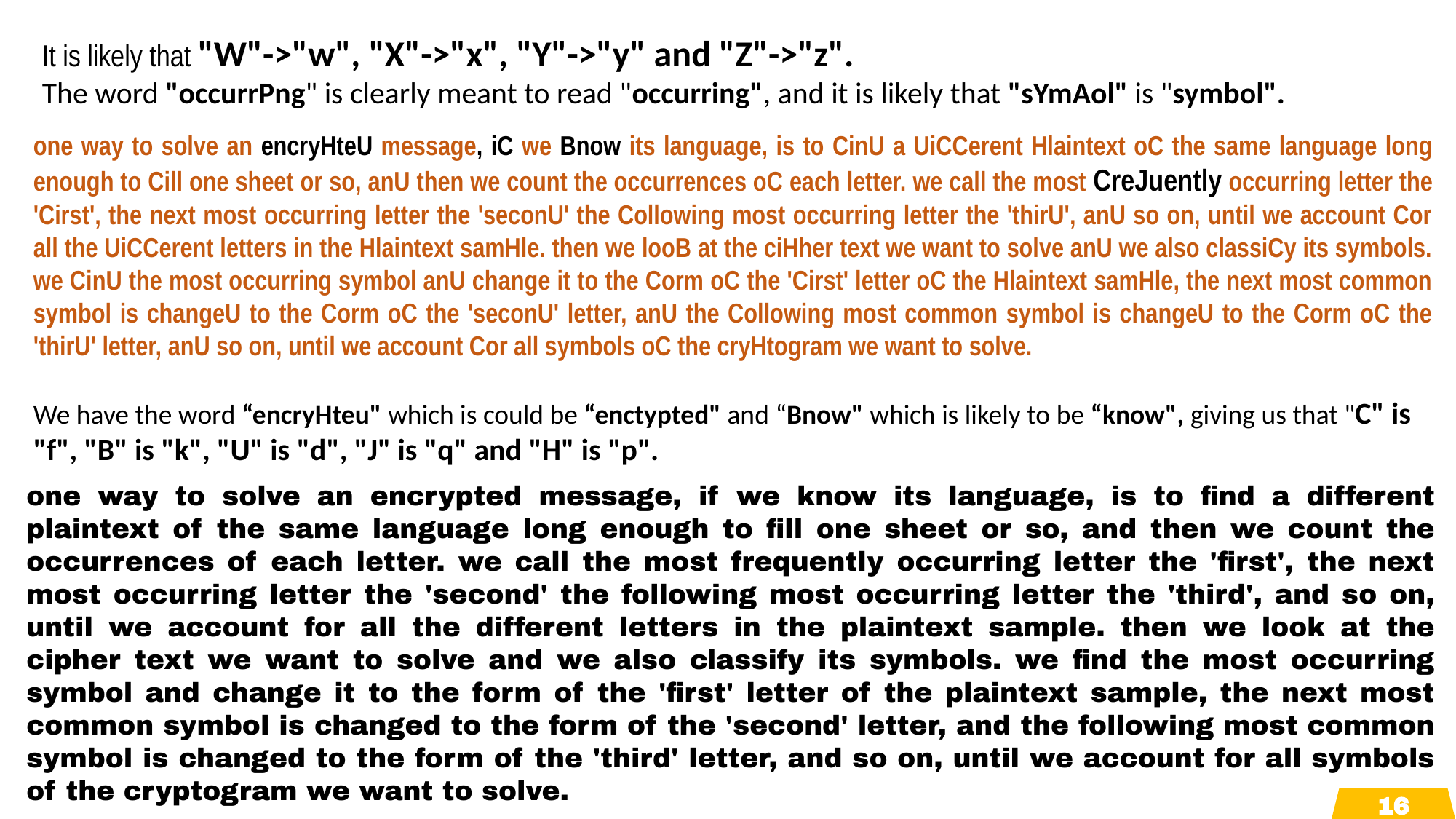

It is likely that "W"->"w", "X"->"x", "Y"->"y" and "Z"->"z".
The word "occurrPng" is clearly meant to read "occurring", and it is likely that "sYmAol" is "symbol".

one way to solve an encryHteU message, iC we Bnow its language, is to CinU a UiCCerent Hlaintext oC the same language long enough to Cill one sheet or so, anU then we count the occurrences oC each letter. we call the most CreJuently occurring letter the 'Cirst', the next most occurring letter the 'seconU' the Collowing most occurring letter the 'thirU', anU so on, until we account Cor all the UiCCerent letters in the Hlaintext samHle. then we looB at the ciHher text we want to solve anU we also classiCy its symbols. we CinU the most occurring symbol anU change it to the Corm oC the 'Cirst' letter oC the Hlaintext samHle, the next most common symbol is changeU to the Corm oC the 'seconU' letter, anU the Collowing most common symbol is changeU to the Corm oC the 'thirU' letter, anU so on, until we account Cor all symbols oC the cryHtogram we want to solve.

We have the word “encryHteu" which is could be “enctypted" and “Bnow" which is likely to be “know", giving us that "C" is "f", "B" is "k", "U" is "d", "J" is "q" and "H" is "p".

one way to solve an encrypted message, if we know its language, is to find a different plaintext of the same language long enough to fill one sheet or so, and then we count the occurrences of each letter. we call the most frequently occurring letter the 'first', the next most occurring letter the 'second' the following most occurring letter the 'third', and so on, until we account for all the different letters in the plaintext sample. then we look at the cipher text we want to solve and we also classify its symbols. we find the most occurring symbol and change it to the form of the 'first' letter of the plaintext sample, the next most common symbol is changed to the form of the 'second' letter, and the following most common symbol is changed to the form of the 'third' letter, and so on, until we account for all symbols of the cryptogram we want to solve.
16